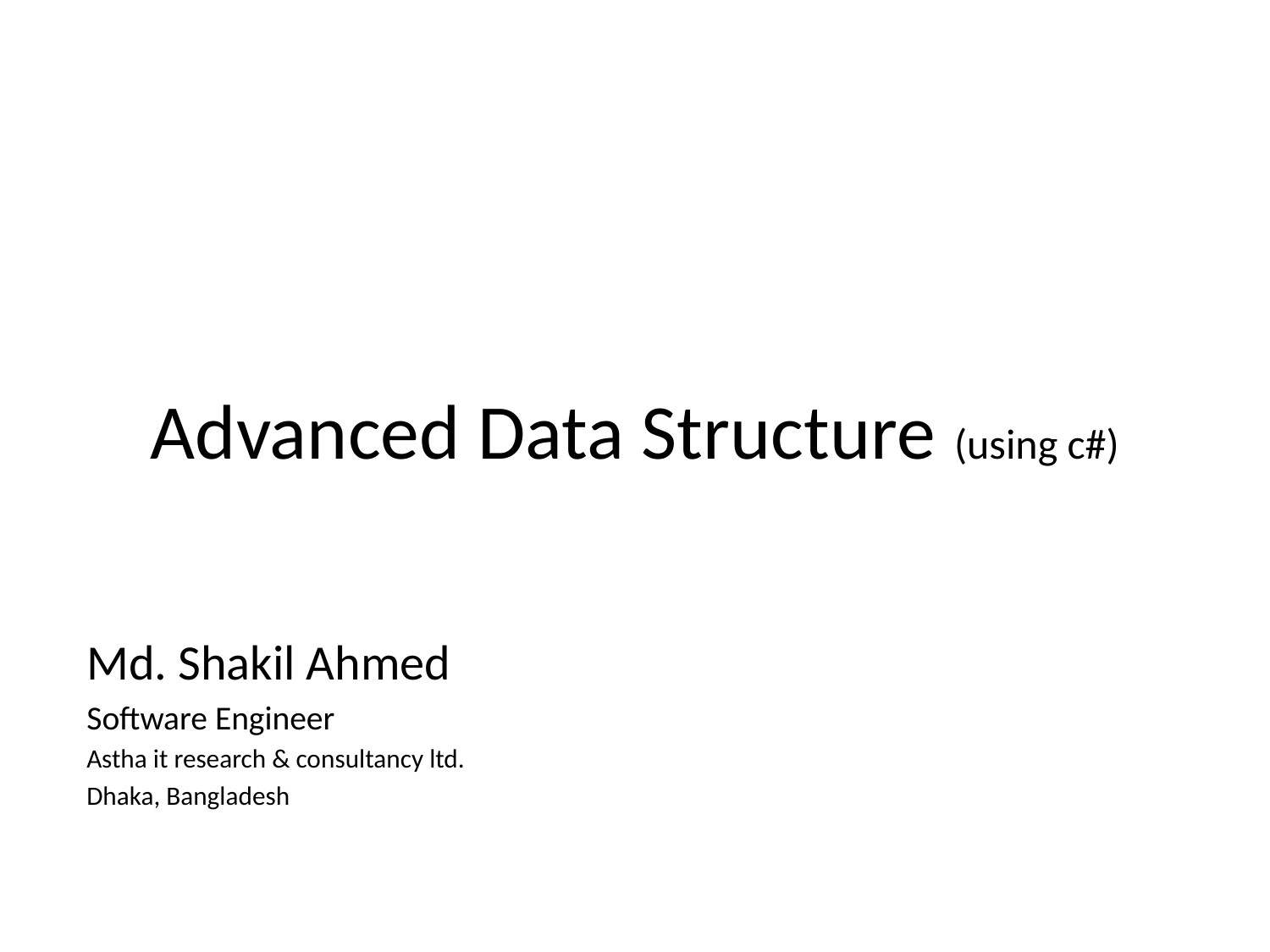

# Advanced Data Structure (using c#)
Md. Shakil Ahmed
Software Engineer
Astha it research & consultancy ltd.
Dhaka, Bangladesh